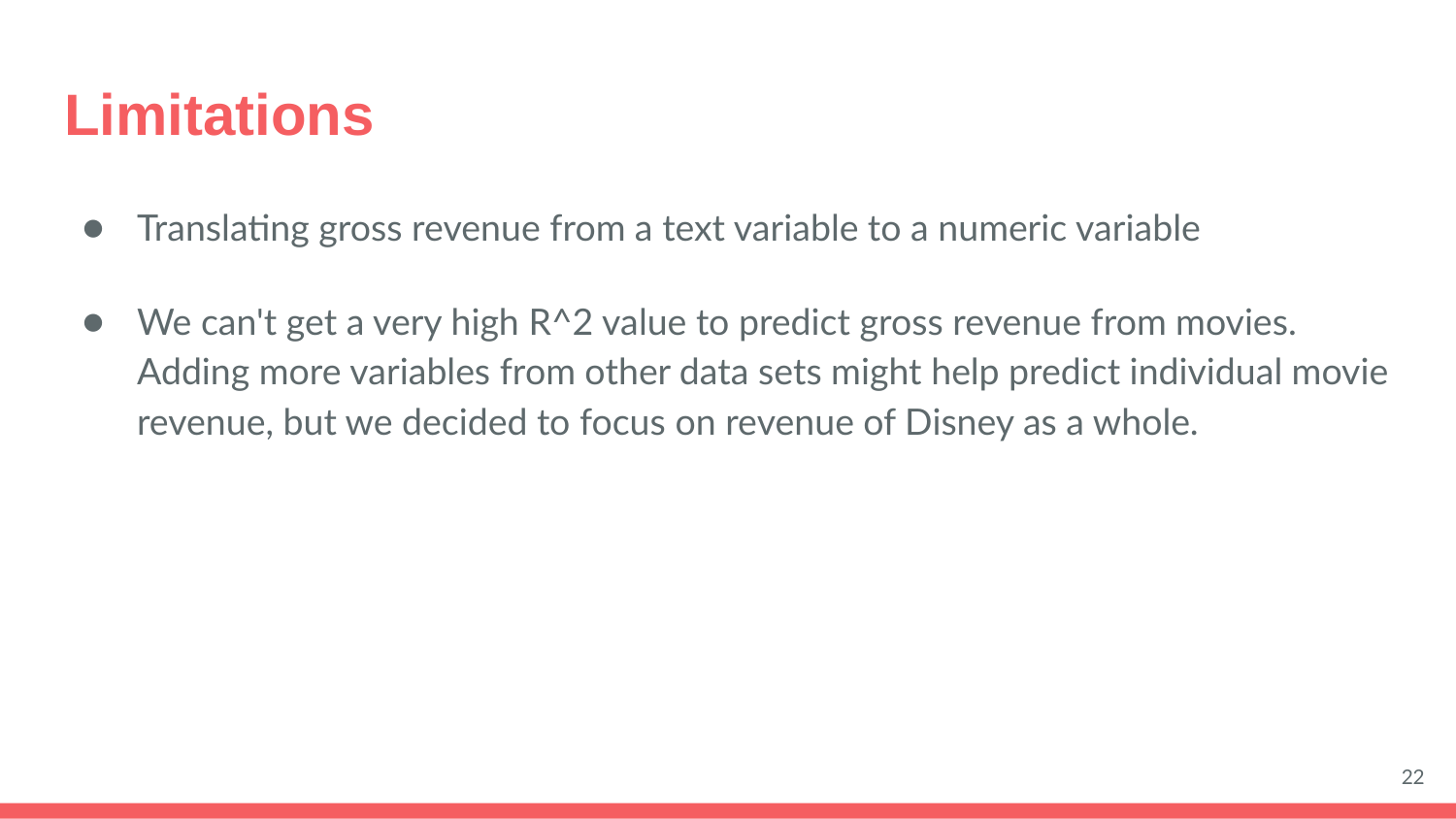

# Limitations
Translating gross revenue from a text variable to a numeric variable
We can't get a very high R^2 value to predict gross revenue from movies. Adding more variables from other data sets might help predict individual movie revenue, but we decided to focus on revenue of Disney as a whole.
22